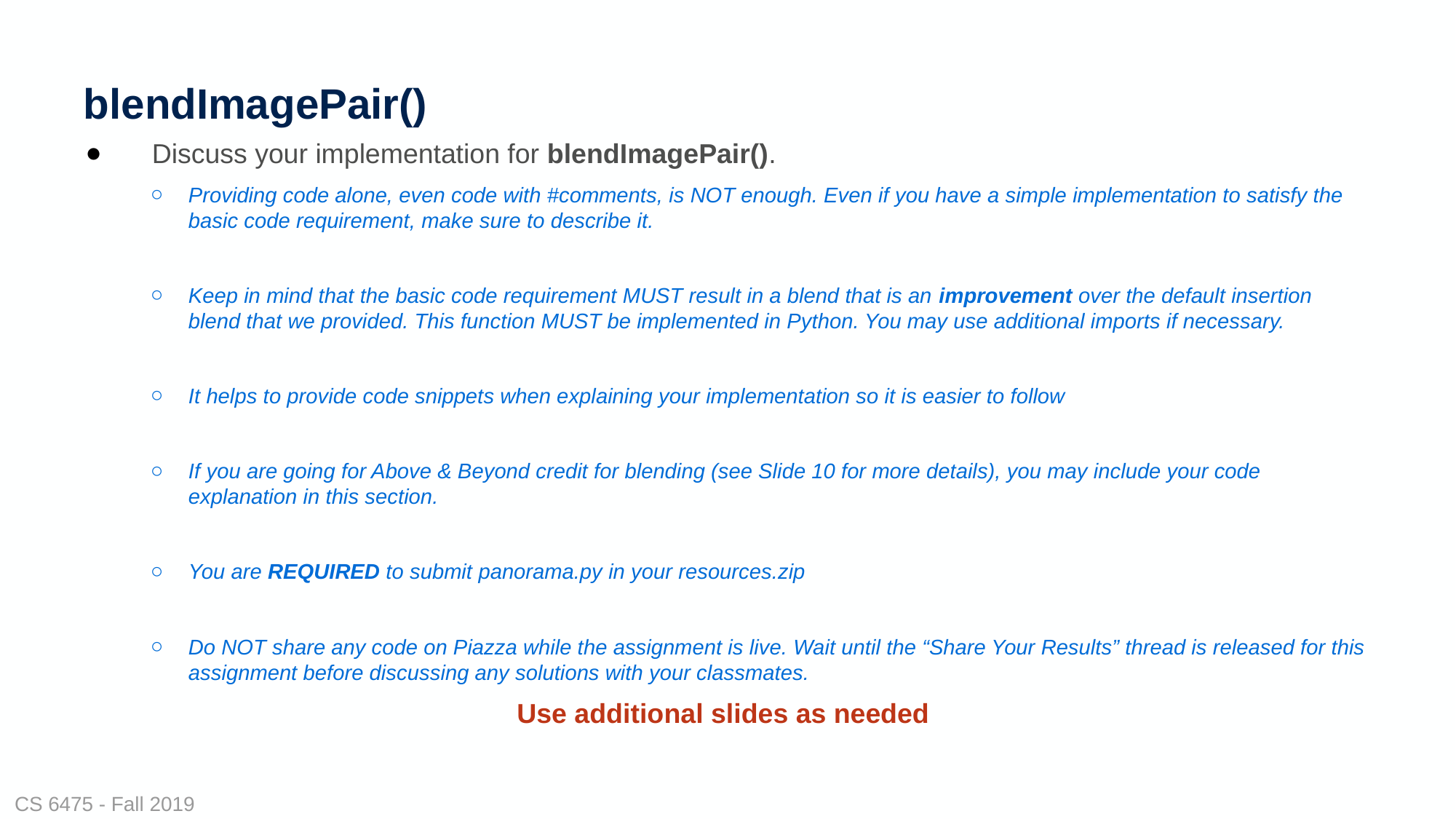

# blendImagePair()
Discuss your implementation for blendImagePair().
Providing code alone, even code with #comments, is NOT enough. Even if you have a simple implementation to satisfy the basic code requirement, make sure to describe it.

Keep in mind that the basic code requirement MUST result in a blend that is an improvement over the default insertion blend that we provided. This function MUST be implemented in Python. You may use additional imports if necessary.

It helps to provide code snippets when explaining your implementation so it is easier to follow

If you are going for Above & Beyond credit for blending (see Slide 10 for more details), you may include your code explanation in this section.

You are REQUIRED to submit panorama.py in your resources.zip

Do NOT share any code on Piazza while the assignment is live. Wait until the “Share Your Results” thread is released for this assignment before discussing any solutions with your classmates.
Use additional slides as needed